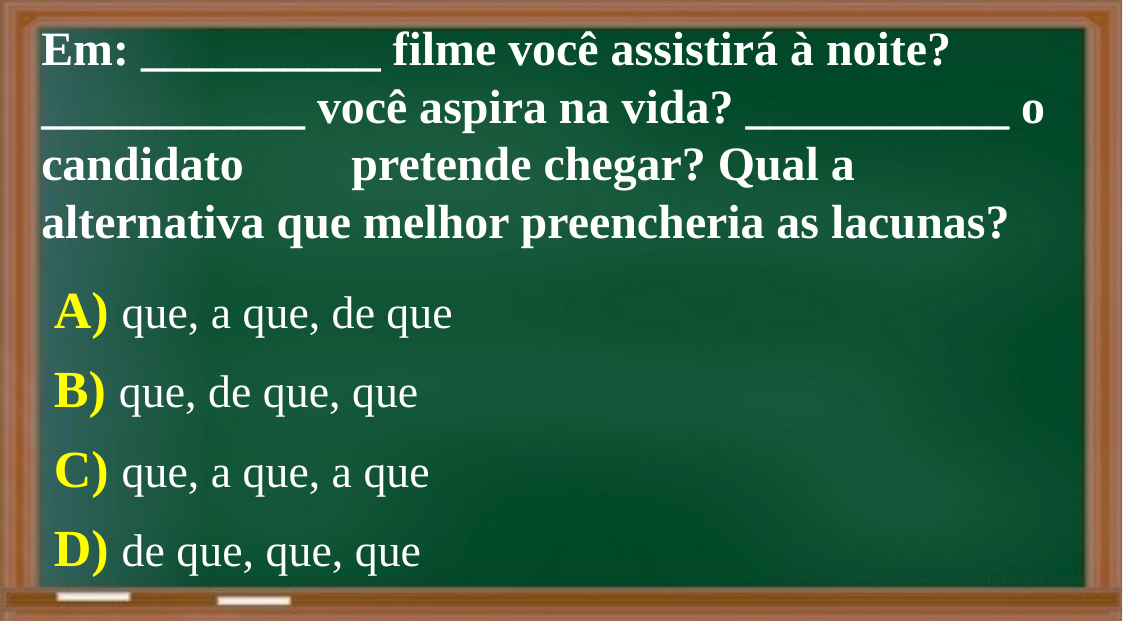

Em: __________ filme você assistirá à noite? ___________ você aspira na vida? ___________ o candidato         pretende chegar? Qual a alternativa que melhor preencheria as lacunas?
A) que, a que, de que
B) que, de que, que
C) que, a que, a que
D) de que, que, que